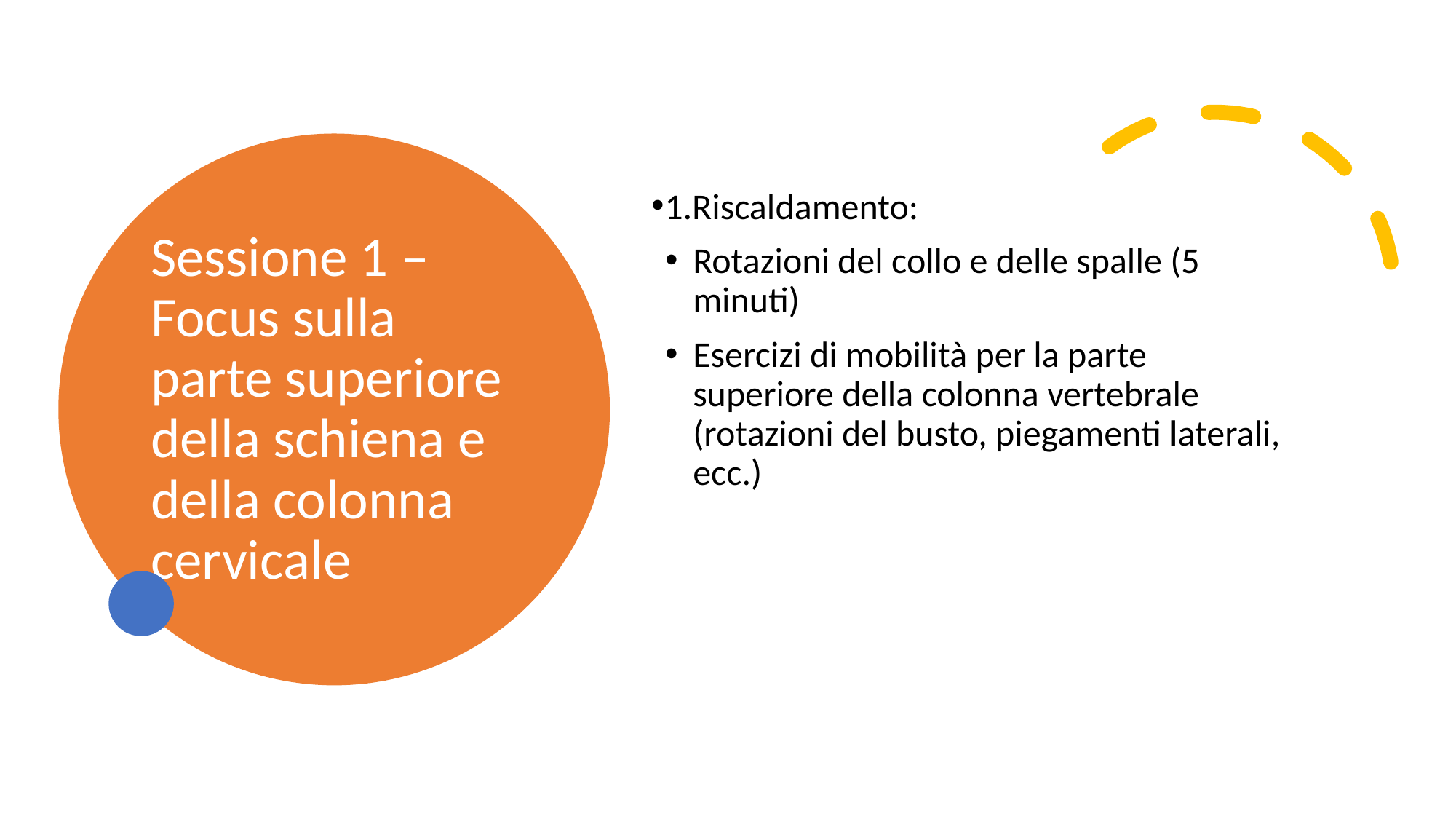

# Sessione 1 – Focus sulla parte superiore della schiena e della colonna cervicale
1.Riscaldamento:
Rotazioni del collo e delle spalle (5 minuti)
Esercizi di mobilità per la parte superiore della colonna vertebrale (rotazioni del busto, piegamenti laterali, ecc.)